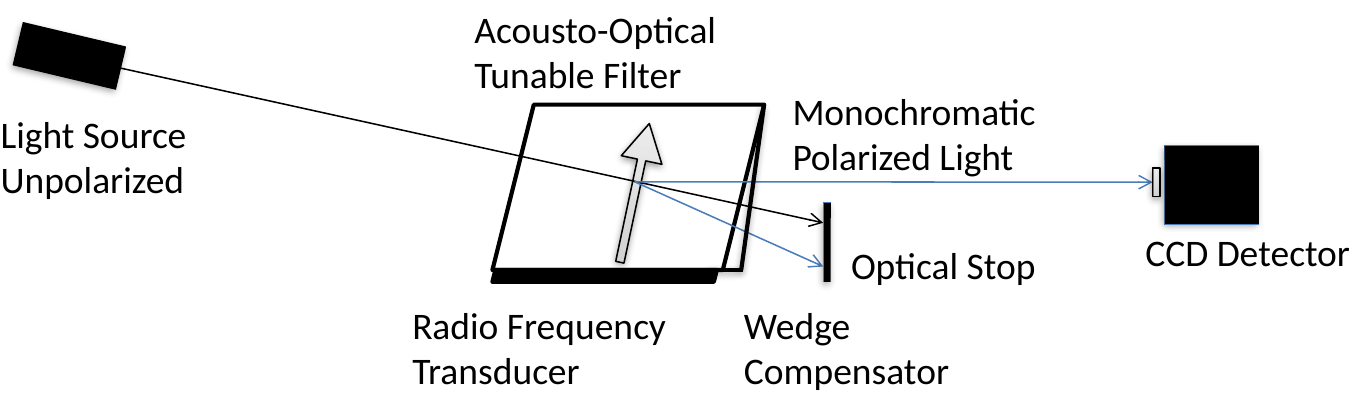

Acousto-Optical
Tunable Filter

Monochromatic
Polarized Light
Light Source
Unpolarized

CCD Detector
Optical Stop

Wedge
Compensator
Radio Frequency
Transducer